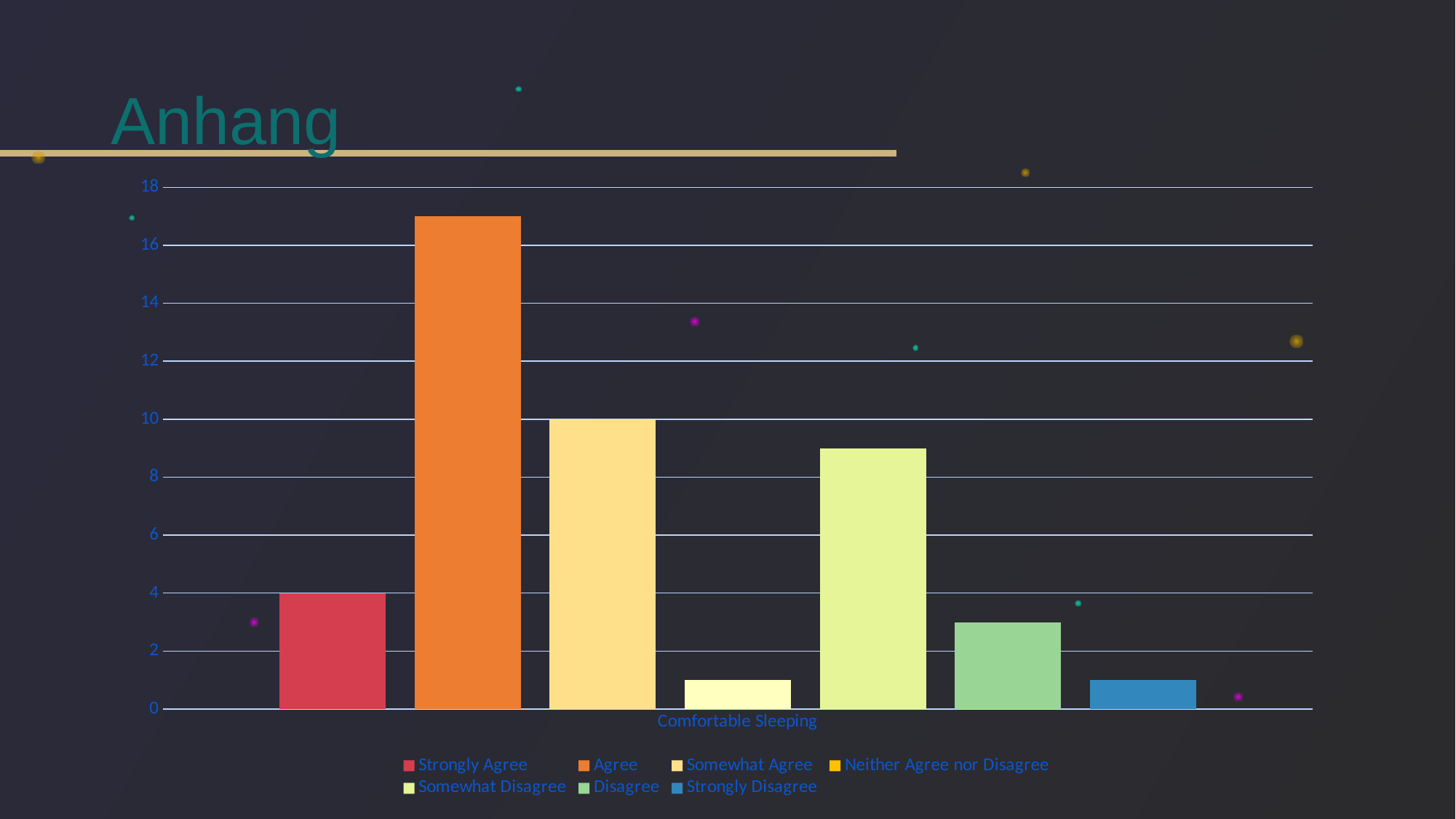

# Anhang

### Chart

| Category | Strongly Agree | Agree | Somewhat Agree | Neither Agree nor Disagree | Somewhat Disagree | Disagree | Strongly Disagree |
|---|---|---|---|---|---|---|---|
| Comfortable Sleeping | 4.0 | 17.0 | 10.0 | 1.0 | 9.0 | 3.0 | 1.0 |